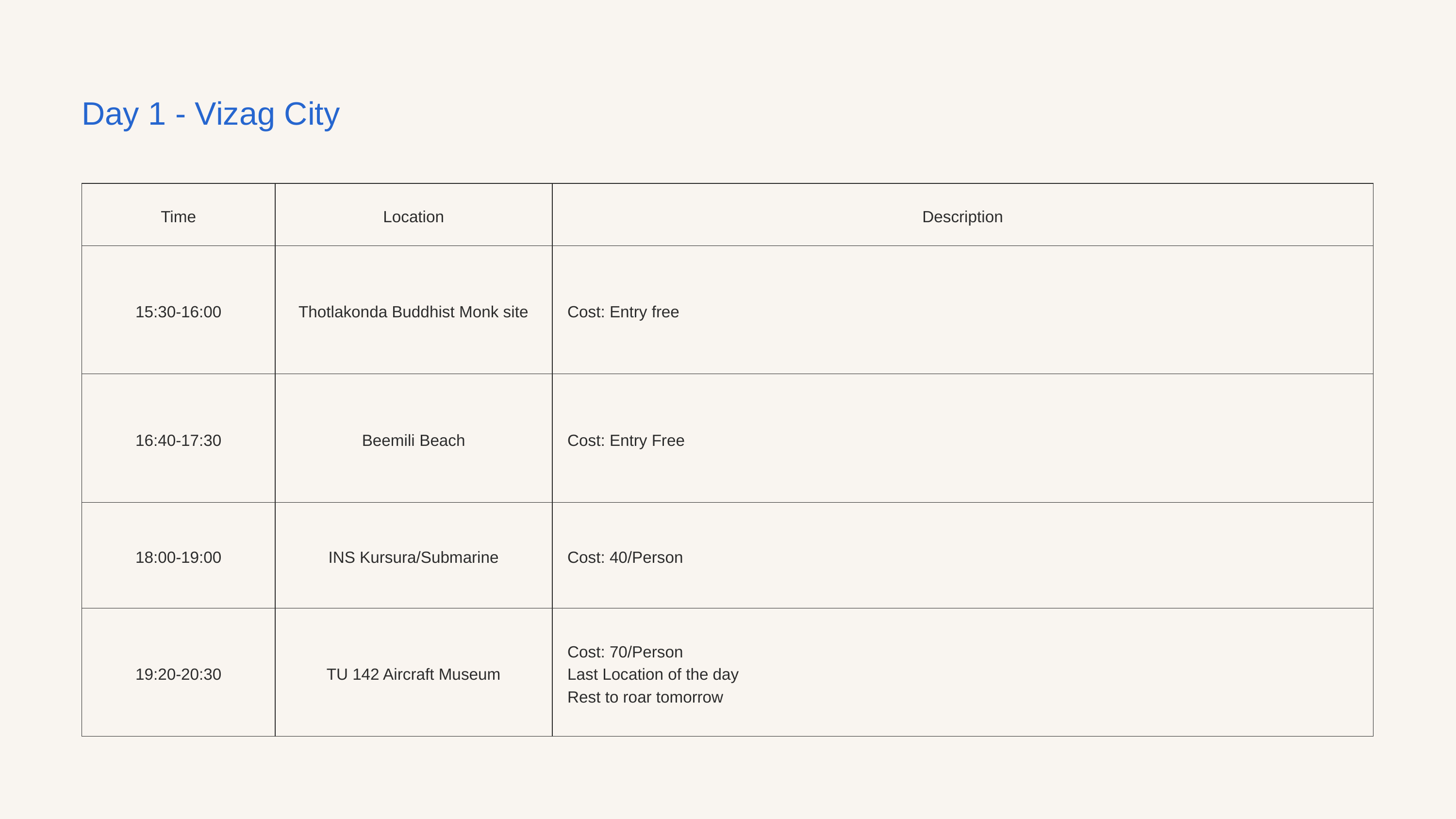

Day 1 - Vizag City
| Time | Location | Description |
| --- | --- | --- |
| 15:30-16:00 | Thotlakonda Buddhist Monk site | Cost: Entry free |
| 16:40-17:30 | Beemili Beach | Cost: Entry Free |
| 18:00-19:00 | INS Kursura/Submarine | Cost: 40/Person |
| 19:20-20:30 | TU 142 Aircraft Museum | Cost: 70/Person Last Location of the day Rest to roar tomorrow |